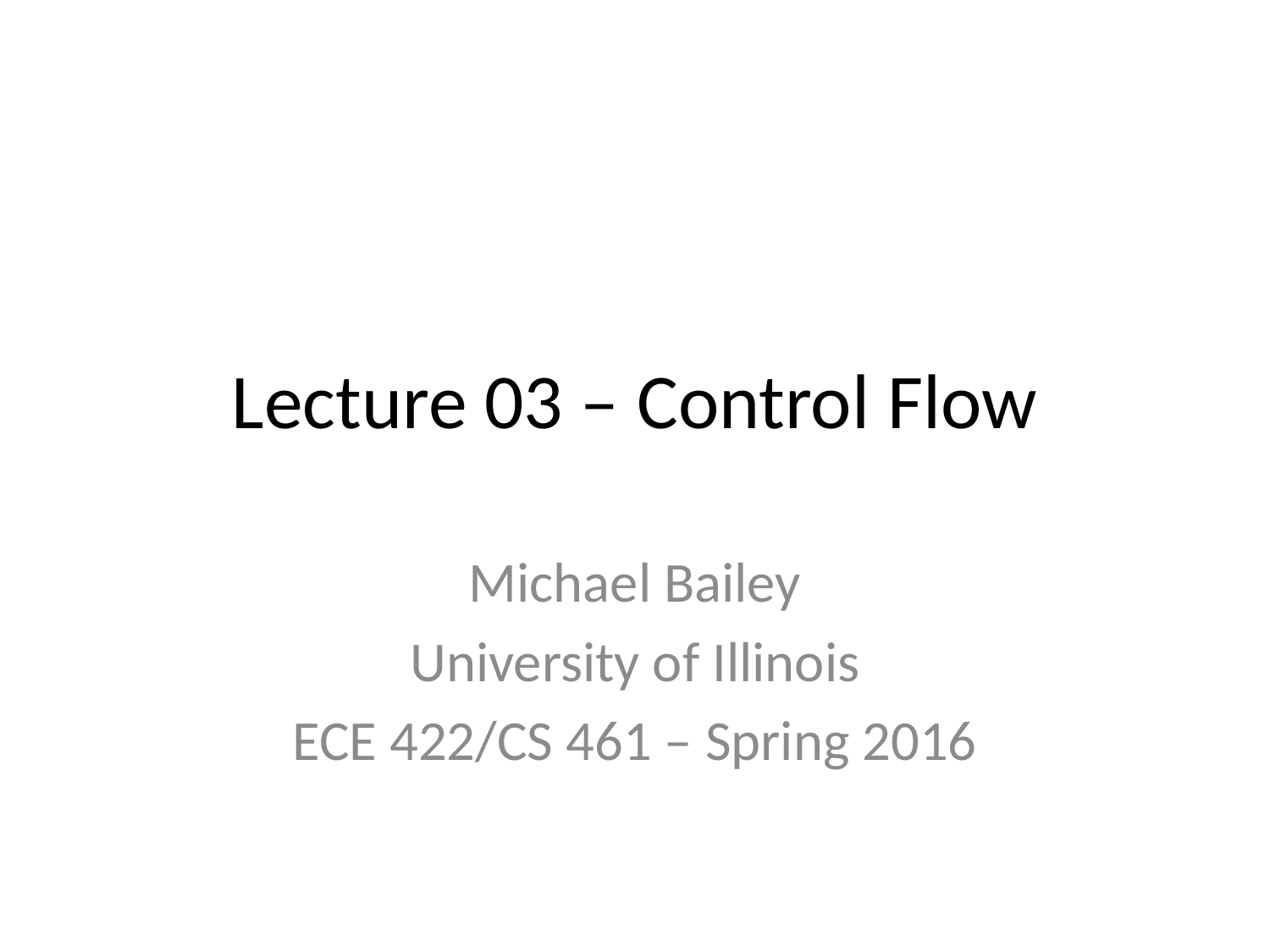

# Lecture 03 – Control Flow
Michael Bailey
University of Illinois
ECE 422/CS 461 – Spring 2016